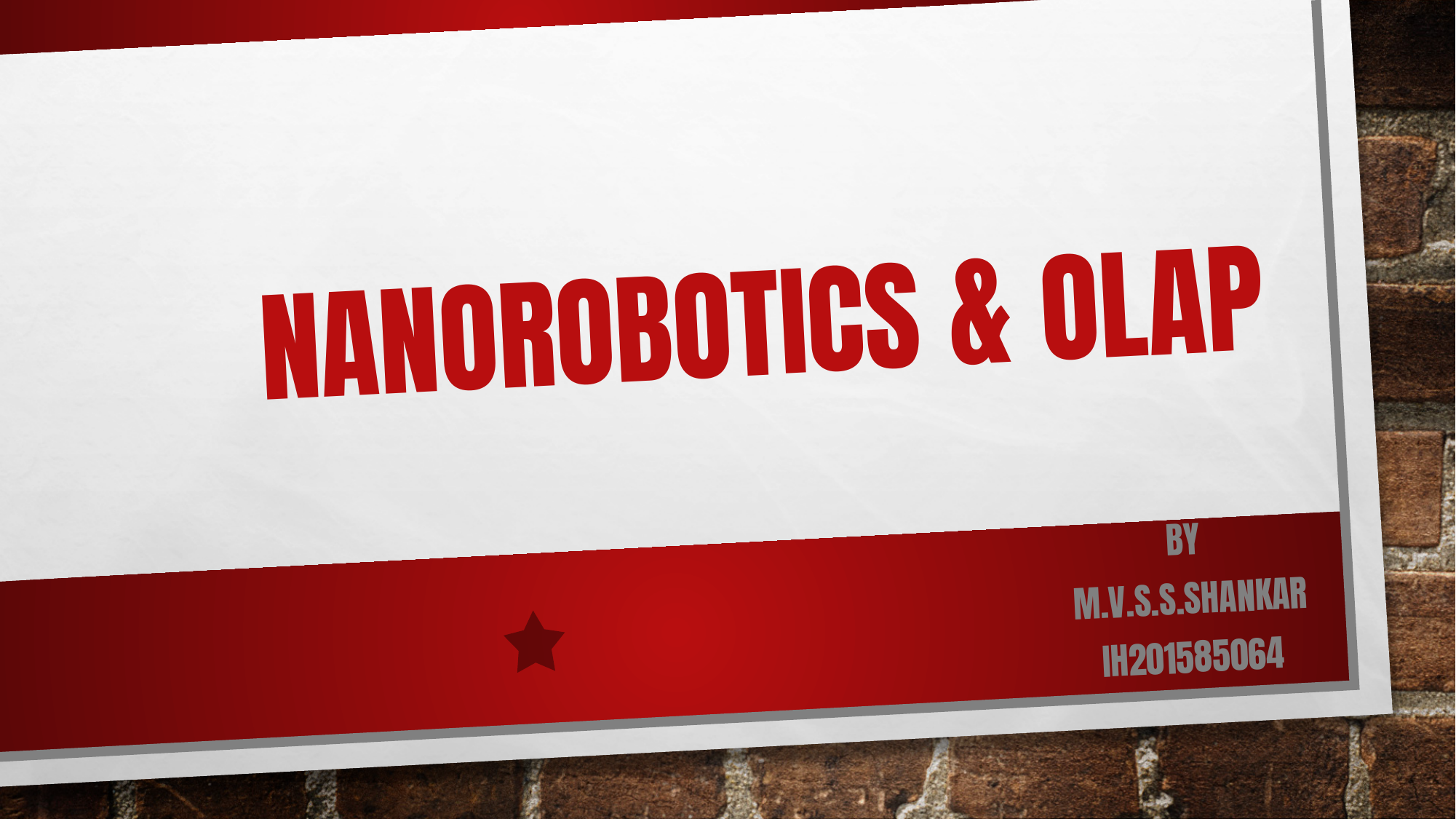

# Nanorobotics & olap
By
M.v.s.s.Shankar
IH201585064